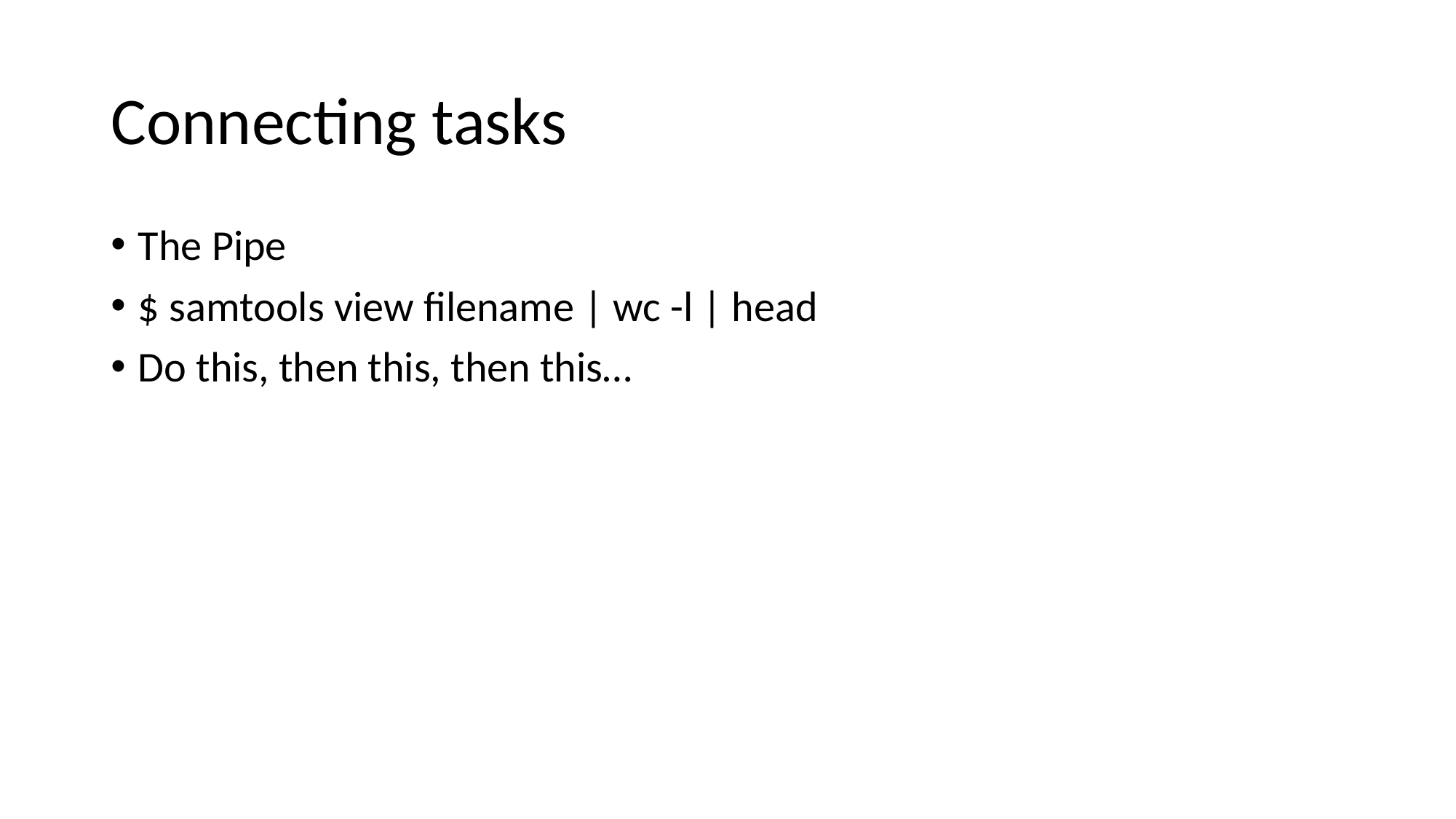

# Connecting tasks
The Pipe
$ samtools view filename | wc -l | head
Do this, then this, then this…